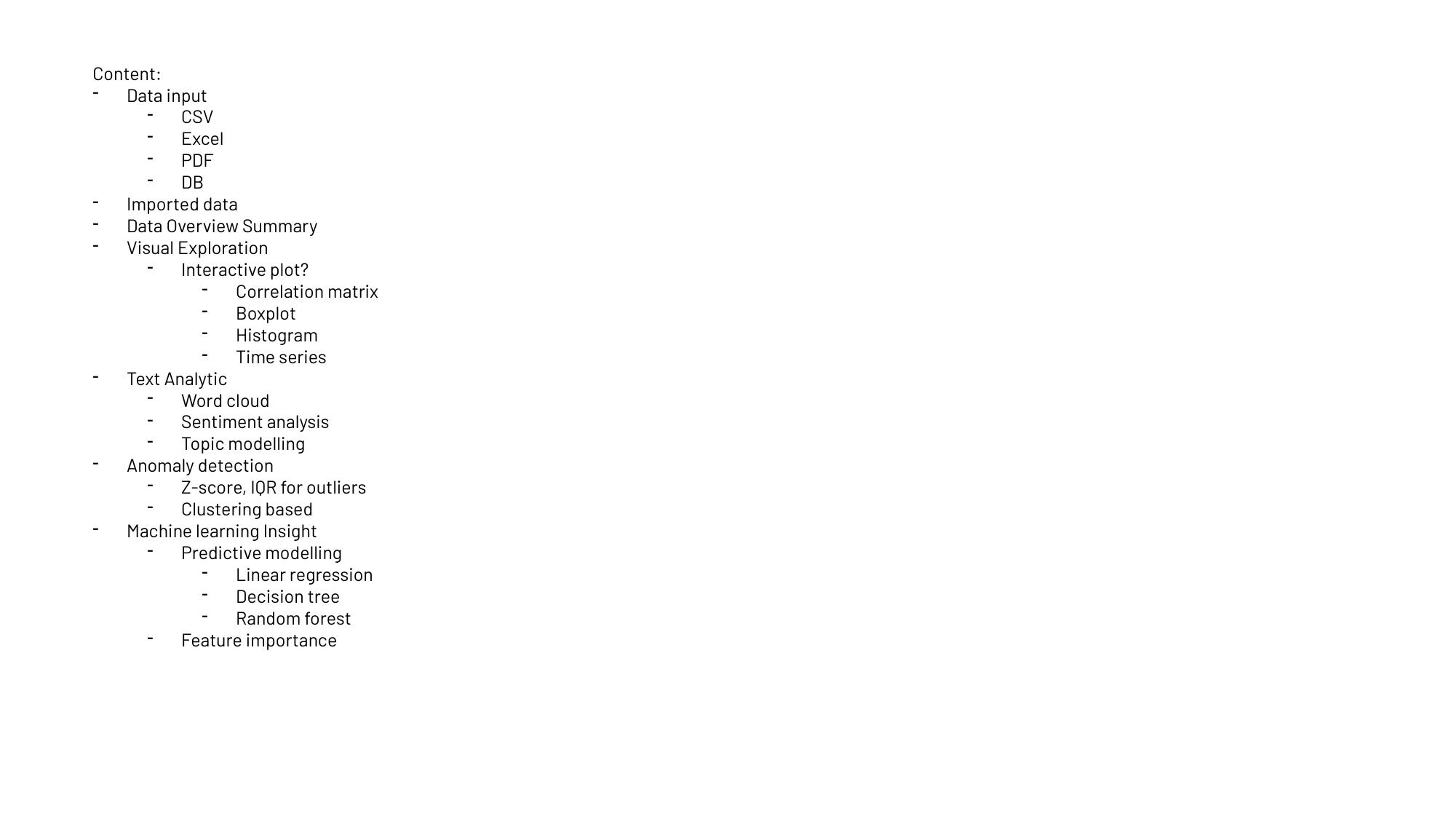

Content:
Data input
CSV
Excel
PDF
DB
Imported data
Data Overview Summary
Visual Exploration
Interactive plot?
Correlation matrix
Boxplot
Histogram
Time series
Text Analytic
Word cloud
Sentiment analysis
Topic modelling
Anomaly detection
Z-score, IQR for outliers
Clustering based
Machine learning Insight
Predictive modelling
Linear regression
Decision tree
Random forest
Feature importance